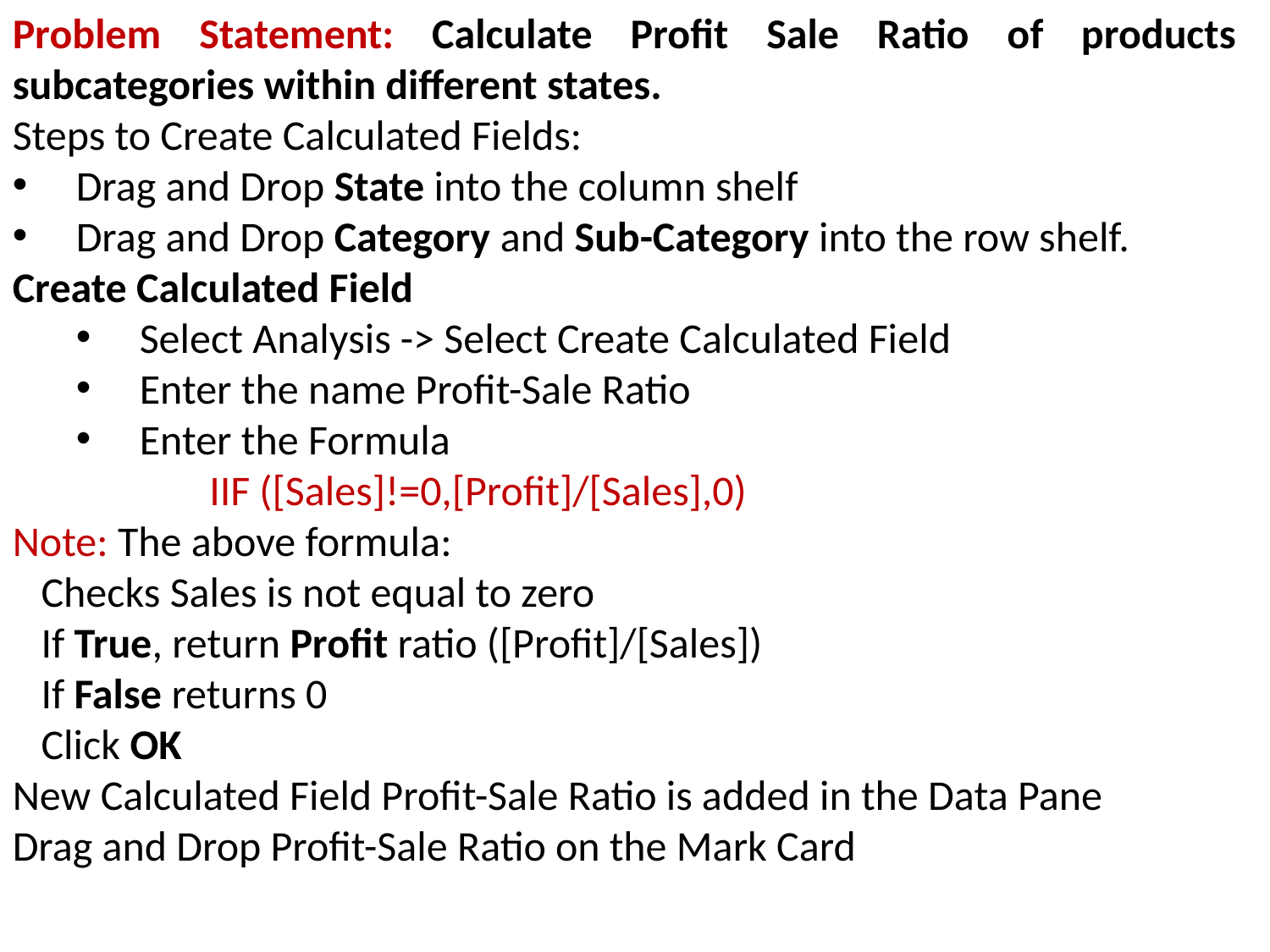

Problem Statement: Calculate Profit Sale Ratio of products subcategories within different states.
Steps to Create Calculated Fields:
Drag and Drop State into the column shelf
Drag and Drop Category and Sub-Category into the row shelf.
Create Calculated Field
Select Analysis -> Select Create Calculated Field
Enter the name Profit-Sale Ratio
Enter the Formula
              IIF ([Sales]!=0,[Profit]/[Sales],0)
Note: The above formula:
   Checks Sales is not equal to zero
   If True, return Profit ratio ([Profit]/[Sales])
   If False returns 0
   Click OK
New Calculated Field Profit-Sale Ratio is added in the Data Pane
Drag and Drop Profit-Sale Ratio on the Mark Card